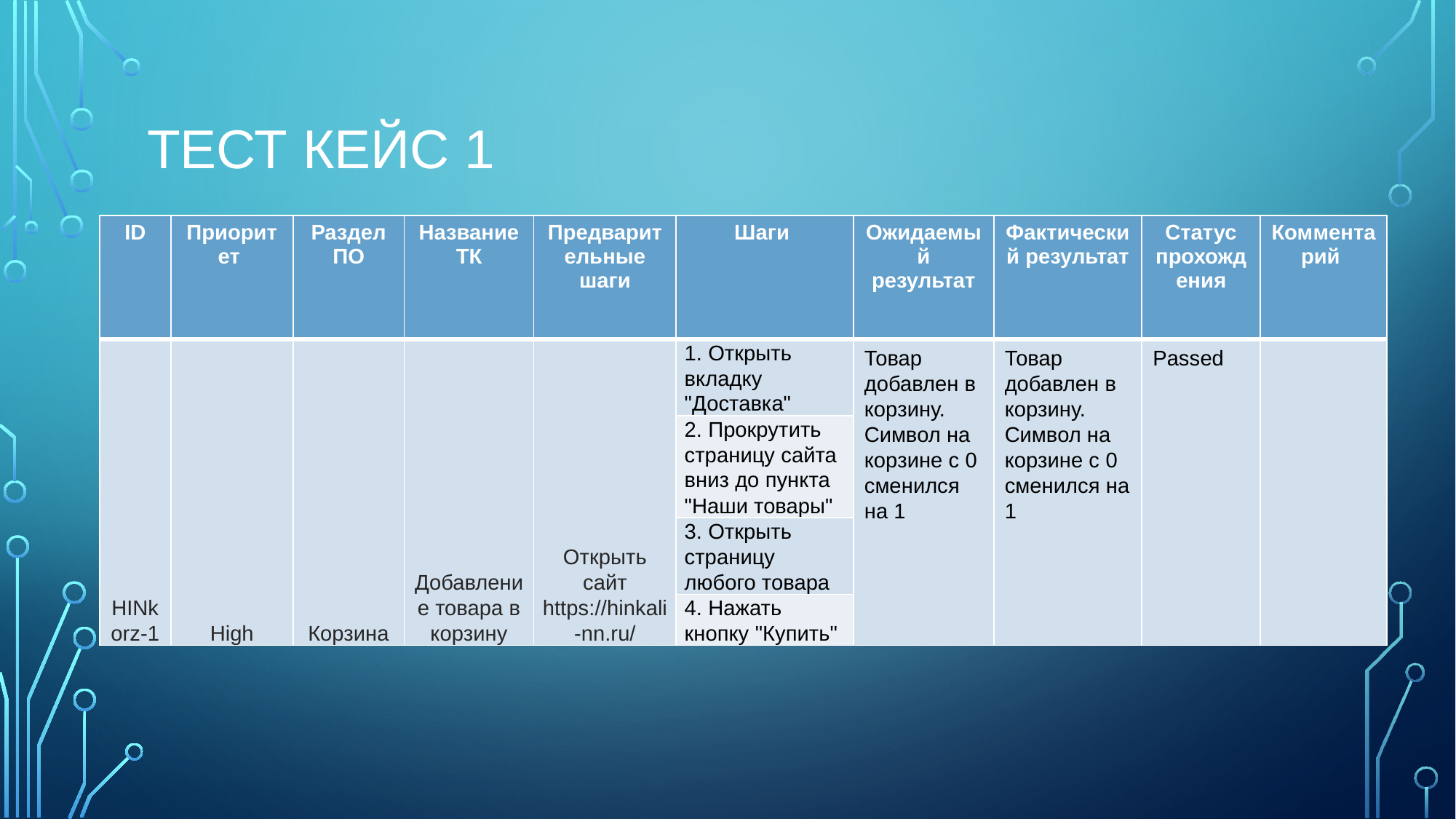

# Тест кейс 1
| ID | Приоритет | Раздел ПО | Название ТК | Предварительные шаги | Шаги | Ожидаемый результат | Фактический результат | Статус прохождения | Комментарий |
| --- | --- | --- | --- | --- | --- | --- | --- | --- | --- |
| HINkorz-1 | High | Корзина | Добавление товара в корзину | Открыть сайт https://hinkali-nn.ru/ | 1. Открыть вкладку "Доставка" | Товар добавлен в корзину. Символ на корзине с 0 сменился на 1 | Товар добавлен в корзину. Символ на корзине с 0 сменился на 1 | Passed |  |
|  |  |  |  |  | 2. Прокрутить страницу сайта вниз до пункта "Наши товары" |  |  |  |  |
|  |  |  |  |  | 3. Открыть страницу любого товара |  |  |  |  |
|  |  |  |  |  | 4. Нажать кнопку "Купить" | Товар добавлен в корзину. Символ на корзине с 0 сменился на 1 | Товар добавлен в корзину. Символ на корзине с 0 сменился на 1 | Passed |  |